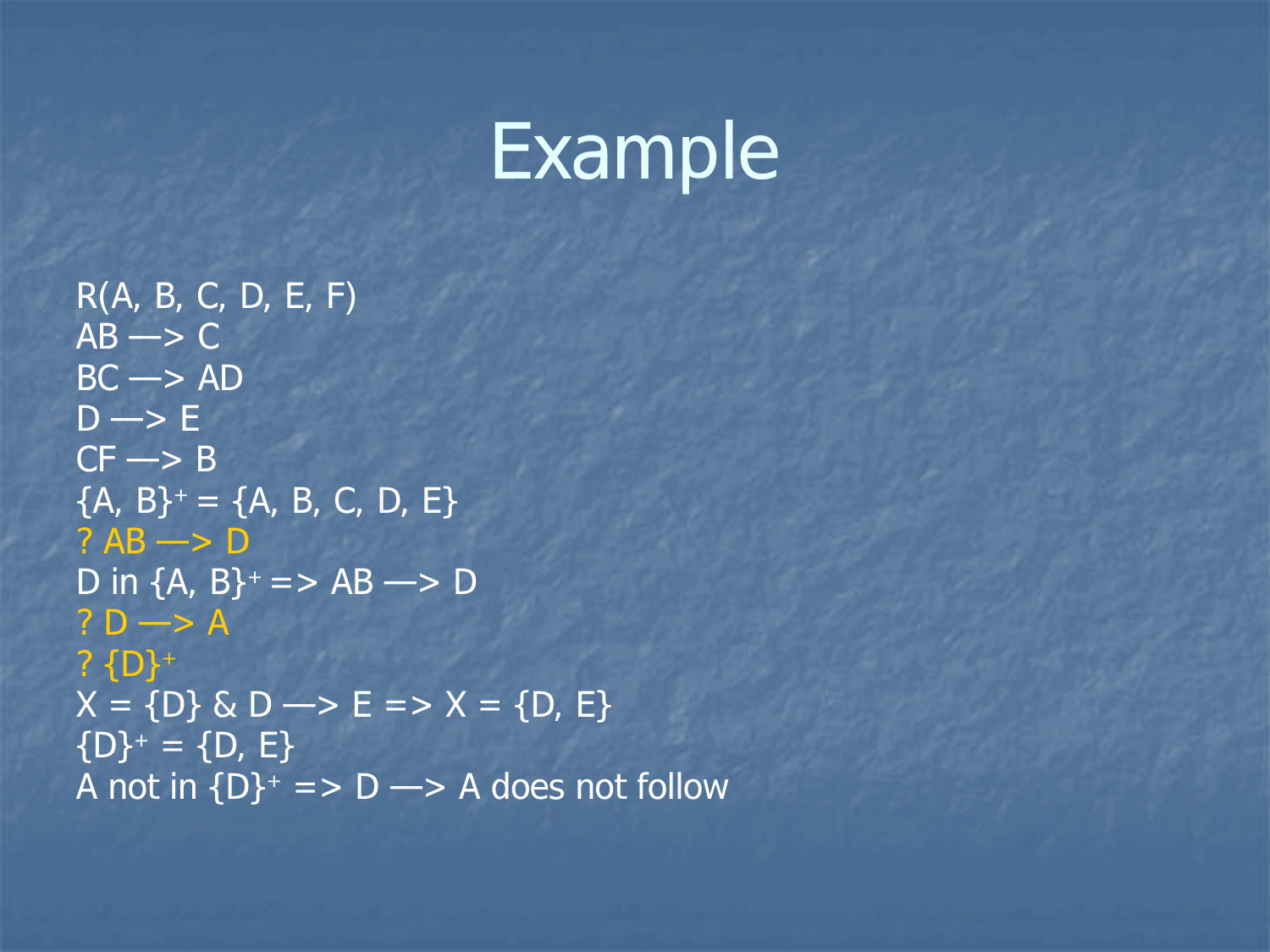

# Example
R(A, B, C, D, E, F)
AB —> C
BC —> AD
D —> E
CF —> B
{A, B}+ = {A, B, C, D, E}
? AB —> D
D in {A, B}+ => AB —> D
? D —> A
? {D}+
X = {D} & D —> E => X = {D, E}
{D}+ = {D, E}
A not in {D}+ => D —> A does not follow